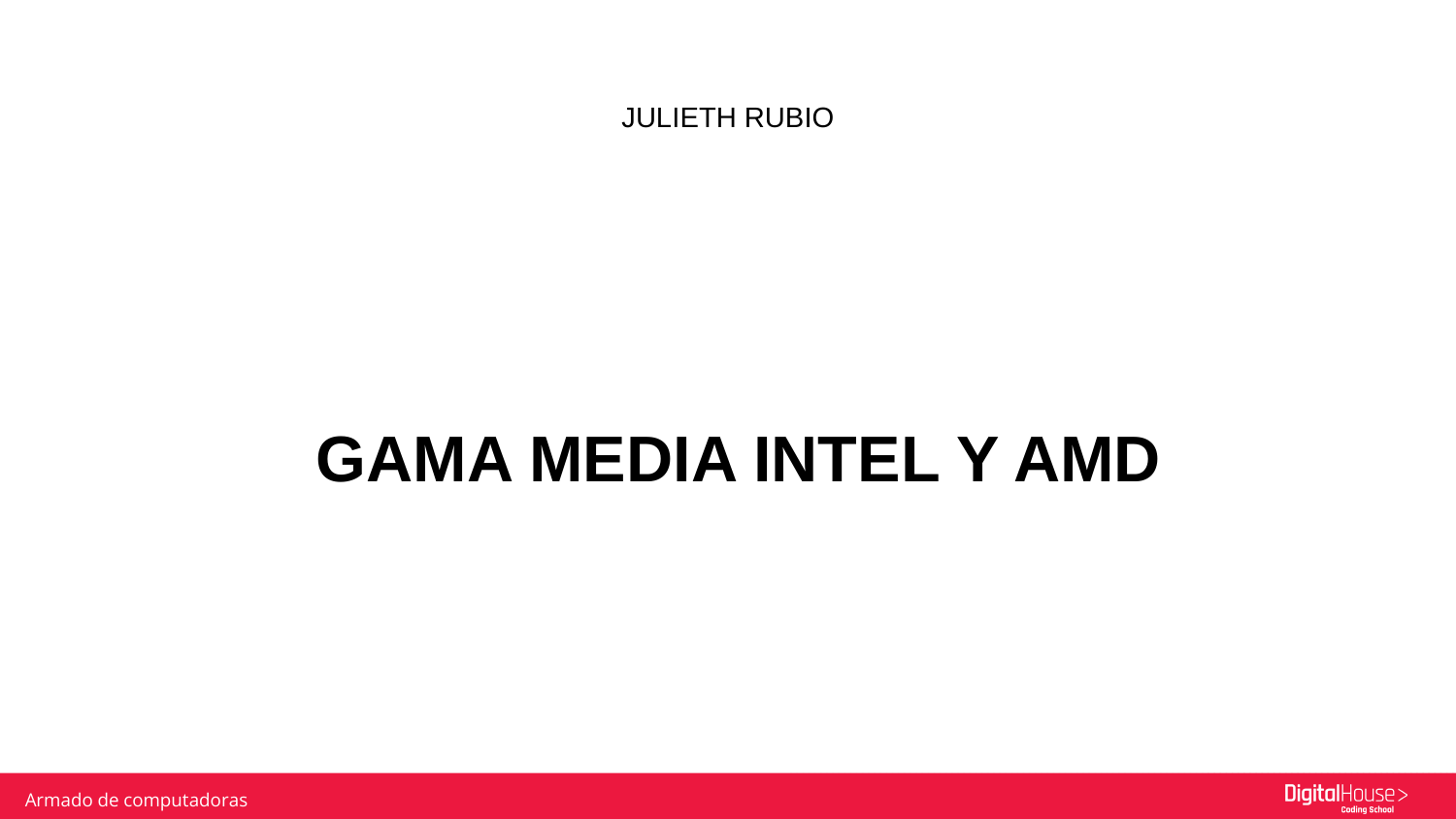

# JULIETH RUBIO
GAMA MEDIA INTEL Y AMD